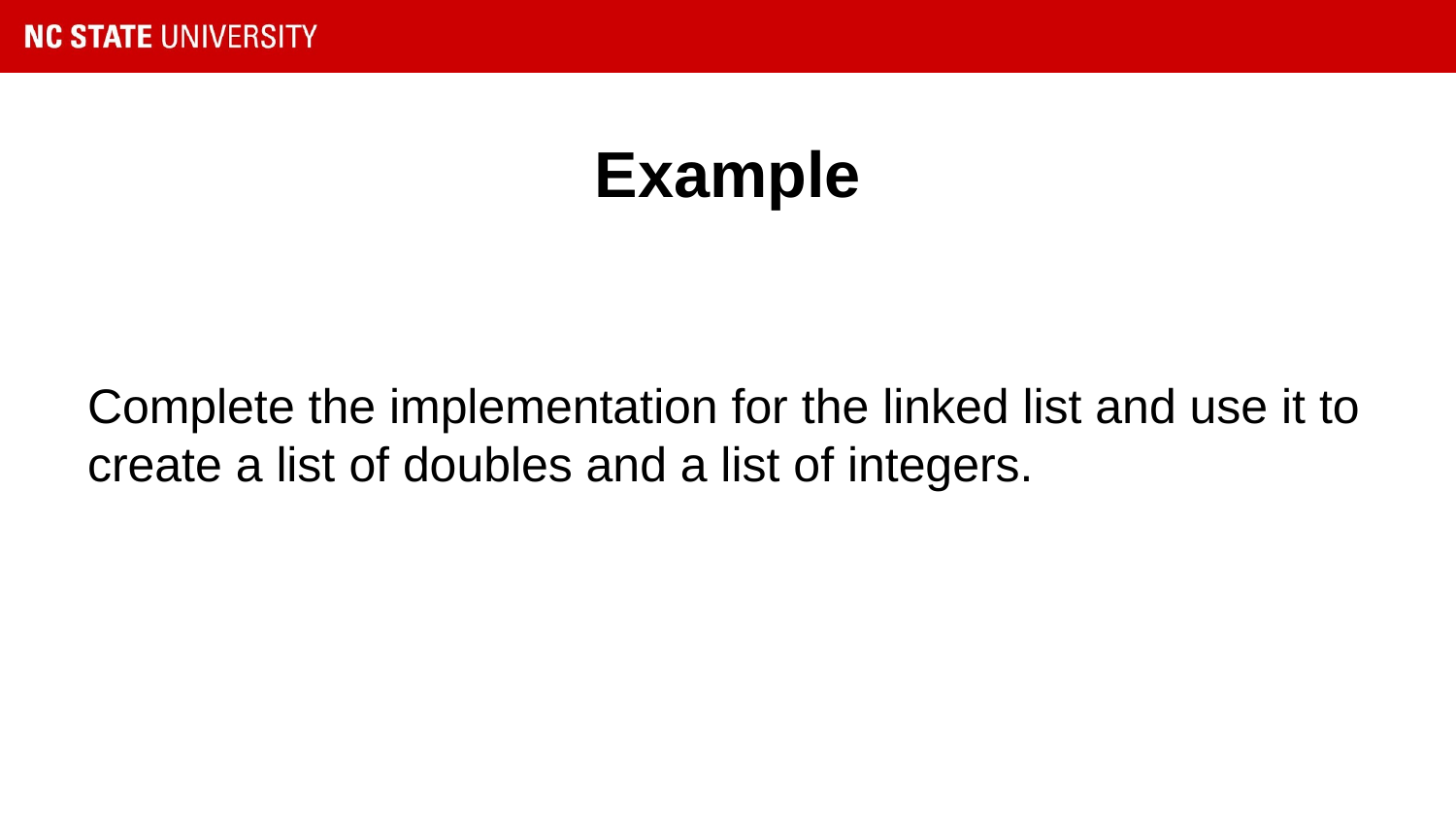

# Example
Complete the implementation for the linked list and use it to create a list of doubles and a list of integers.